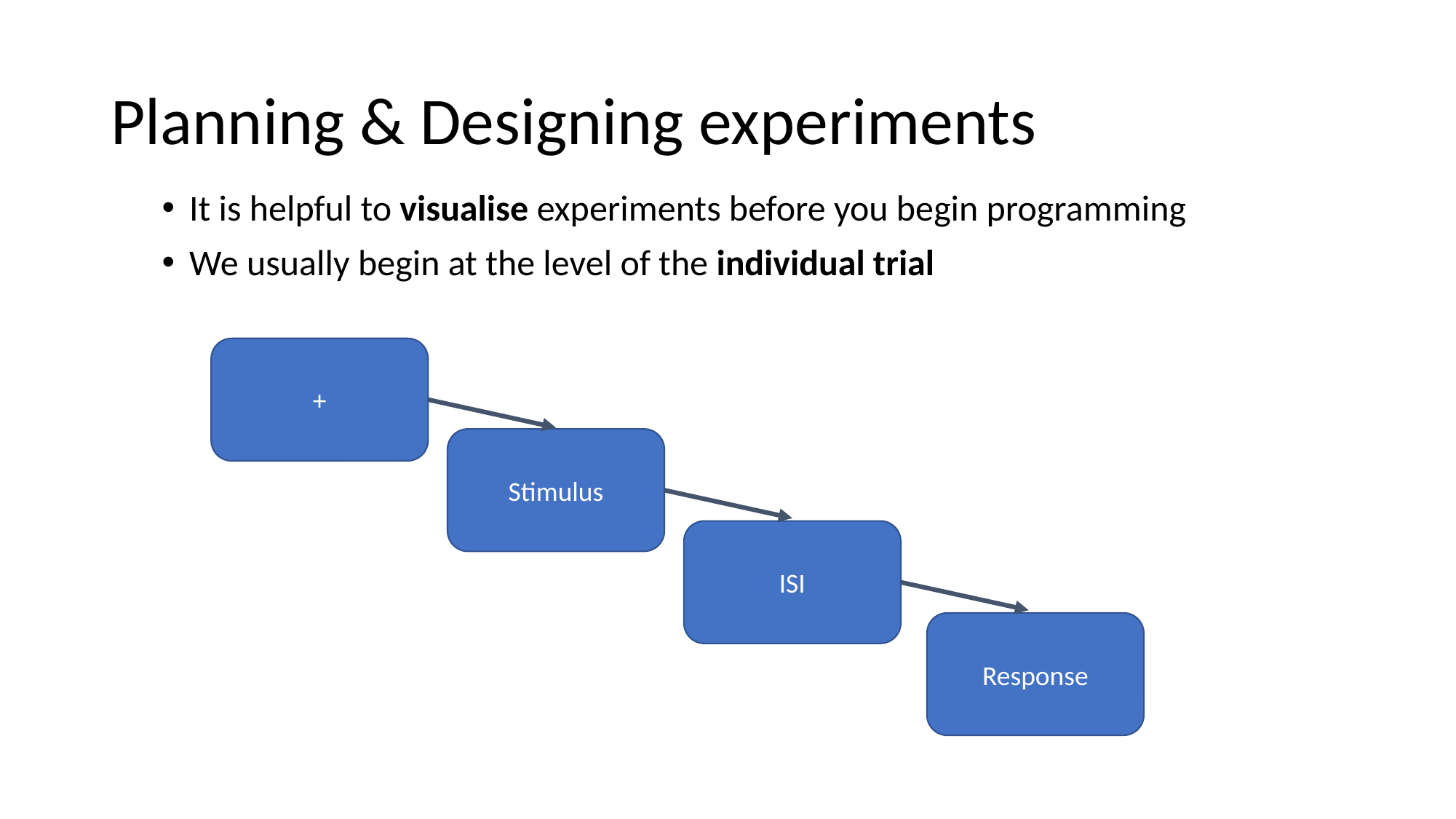

# Planning & Designing experiments
It is helpful to visualise experiments before you begin programming
We usually begin at the level of the individual trial
+
Stimulus
ISI
Response